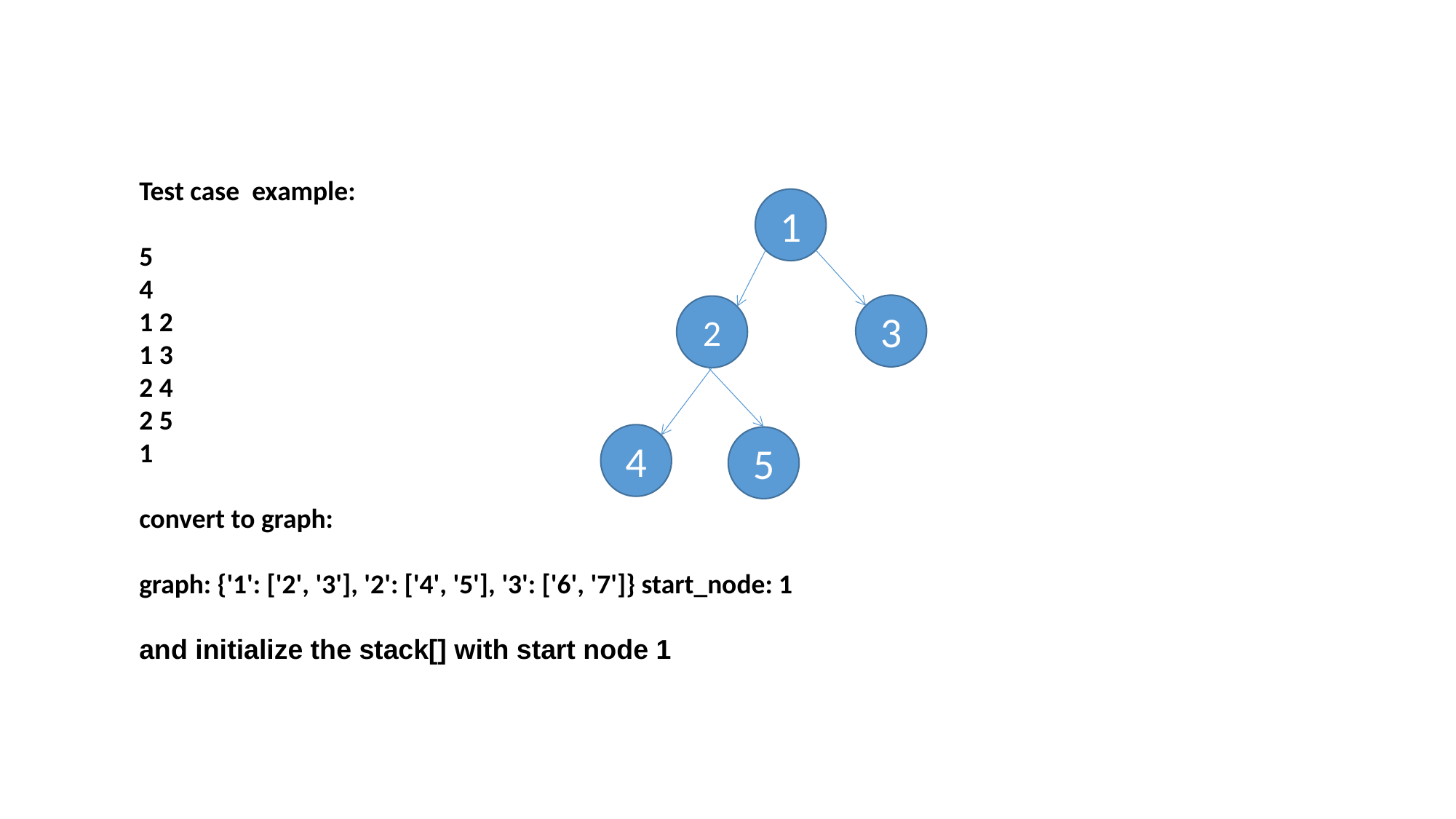

Test case  example: 541 21 32 42 51 convert to graph: graph: {'1': ['2', '3'], '2': ['4', '5'], '3': ['6', '7']} start_node: 1

and initialize the stack[] with start node 1
1
3
2
4
5